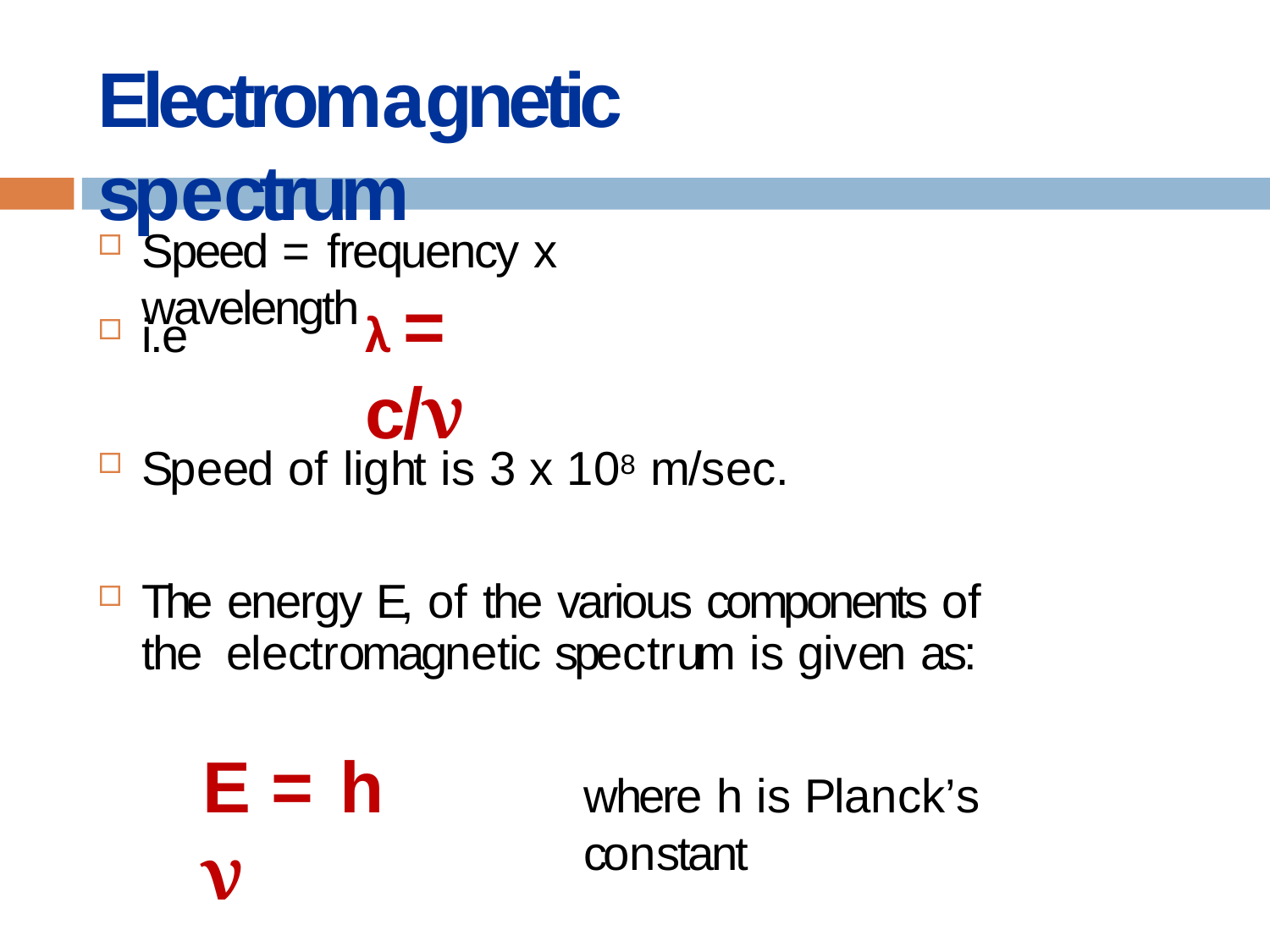

# Electromagnetic spectrum
Speed = frequency x wavelength
λ = c/ν
i.e
Speed of light is 3 x 108  m/sec.

The energy E, of the various components of the  electromagnetic spectrum is given as:
E = h ν
where h is Planck’s constant